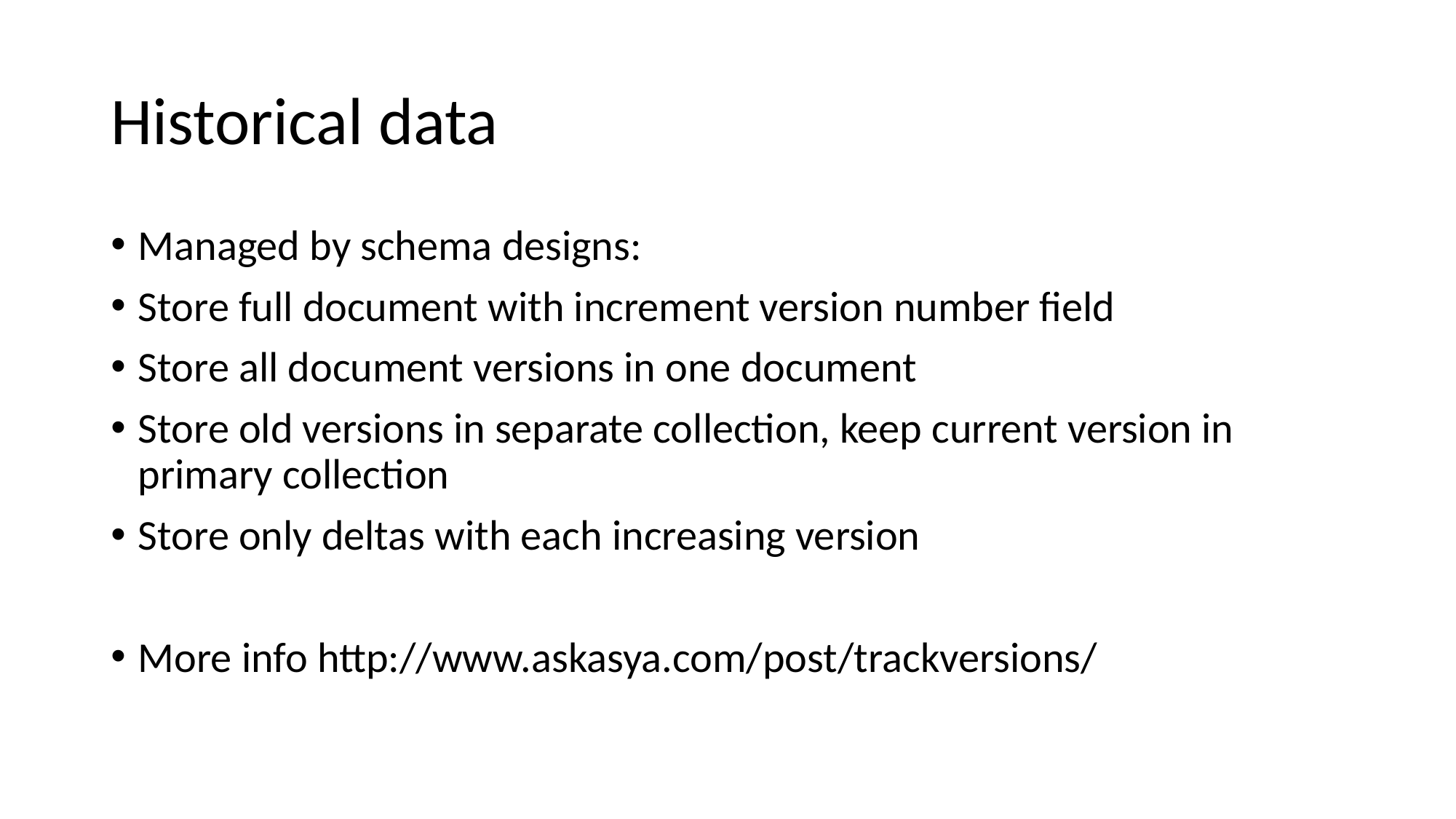

# Historical data
Managed by schema designs:
Store full document with increment version number field
Store all document versions in one document
Store old versions in separate collection, keep current version in primary collection
Store only deltas with each increasing version

More info http://www.askasya.com/post/trackversions/